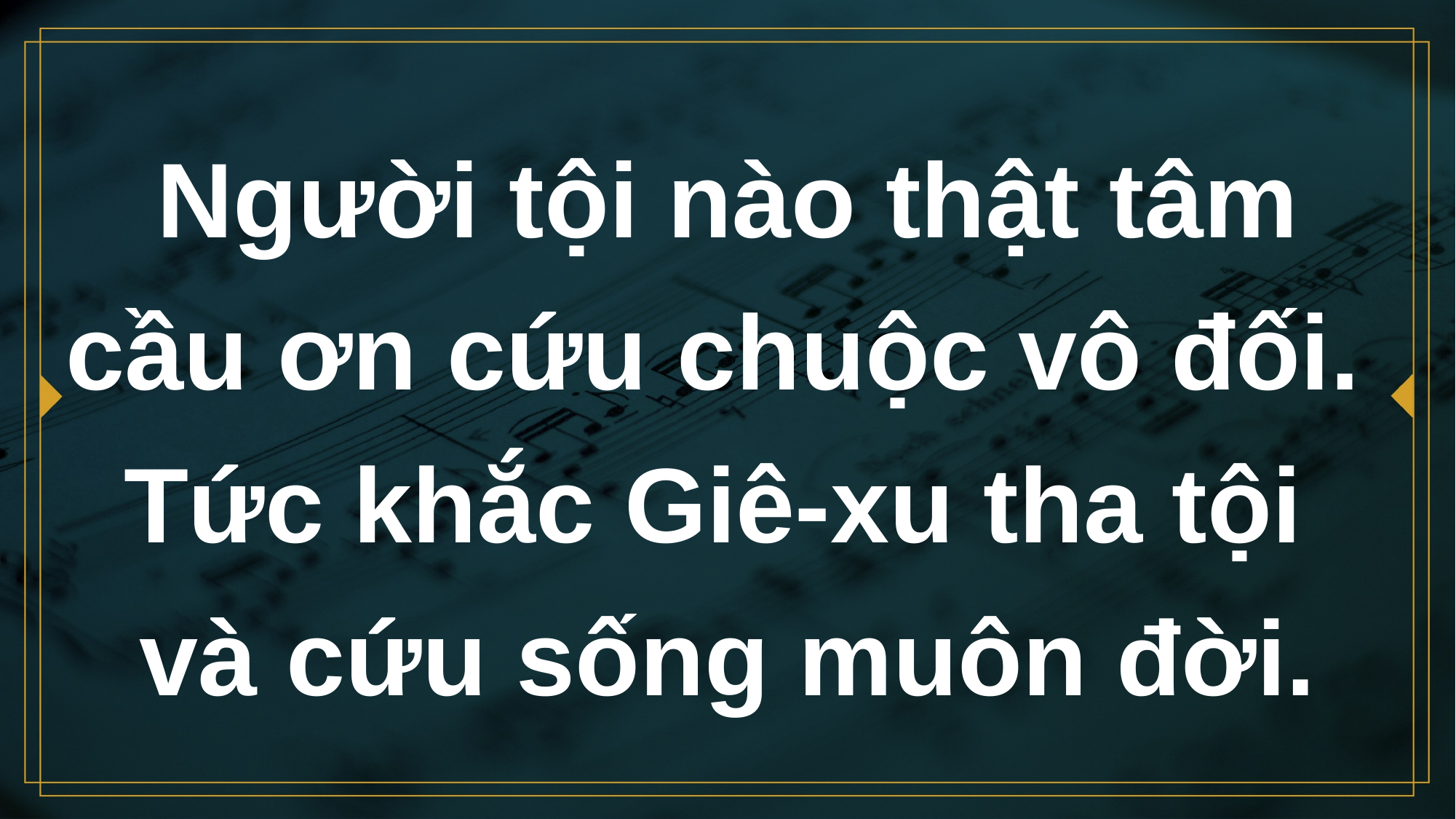

# Người tội nào thật tâm cầu ơn cứu chuộc vô đối.
Tức khắc Giê-xu tha tội
và cứu sống muôn đời.